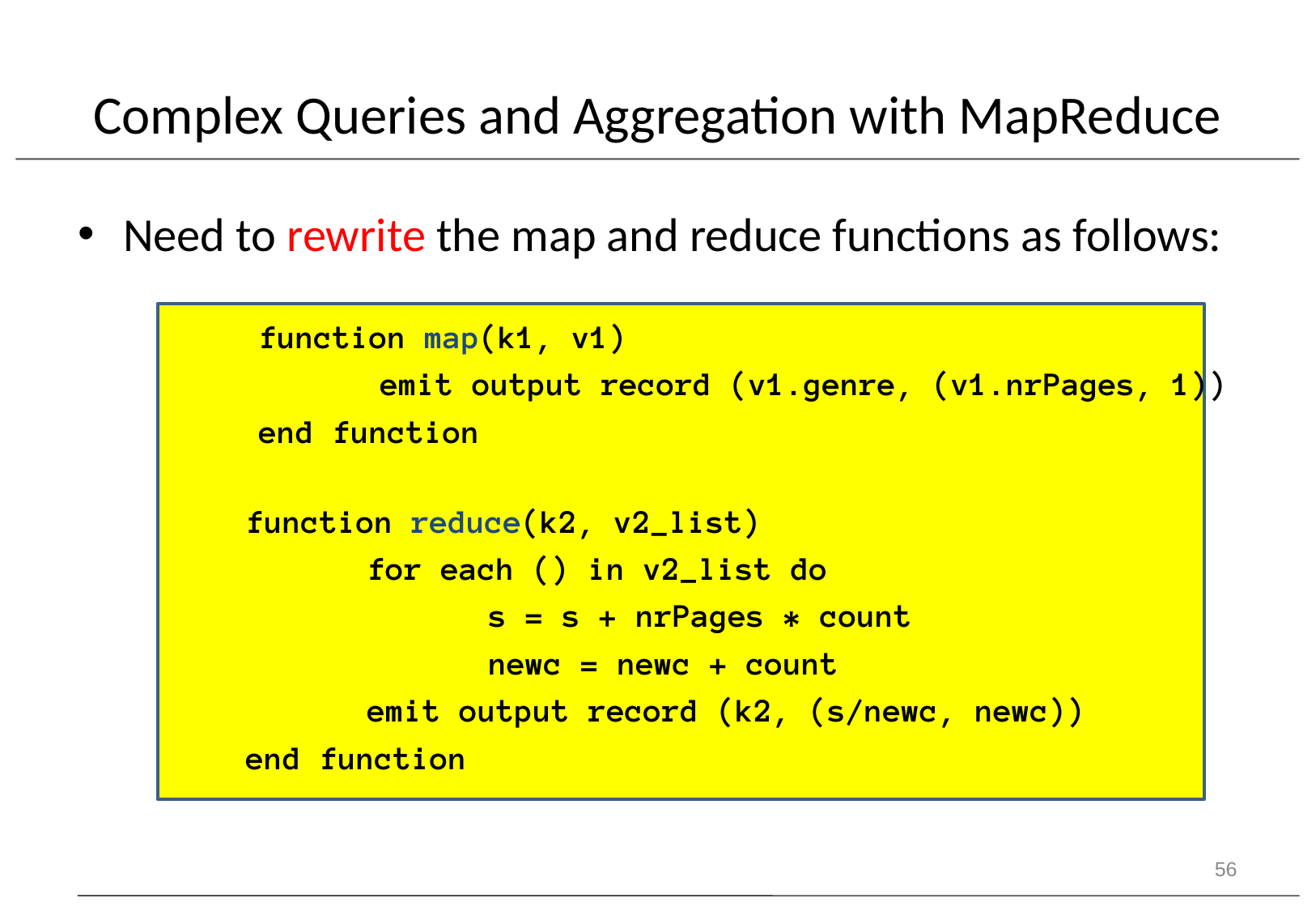

# Complex Queries and Aggregation with MapReduce
Need to rewrite the map and reduce functions as follows:

	function map(k1, v1)
		emit output record (v1.genre, (v1.nrPages, 1))
	end function

	function reduce(k2, v2_list)
		for each () in v2_list do
			s = s + nrPages * count
			newc = newc + count
		emit output record (k2, (s/newc, newc))
	end function

56